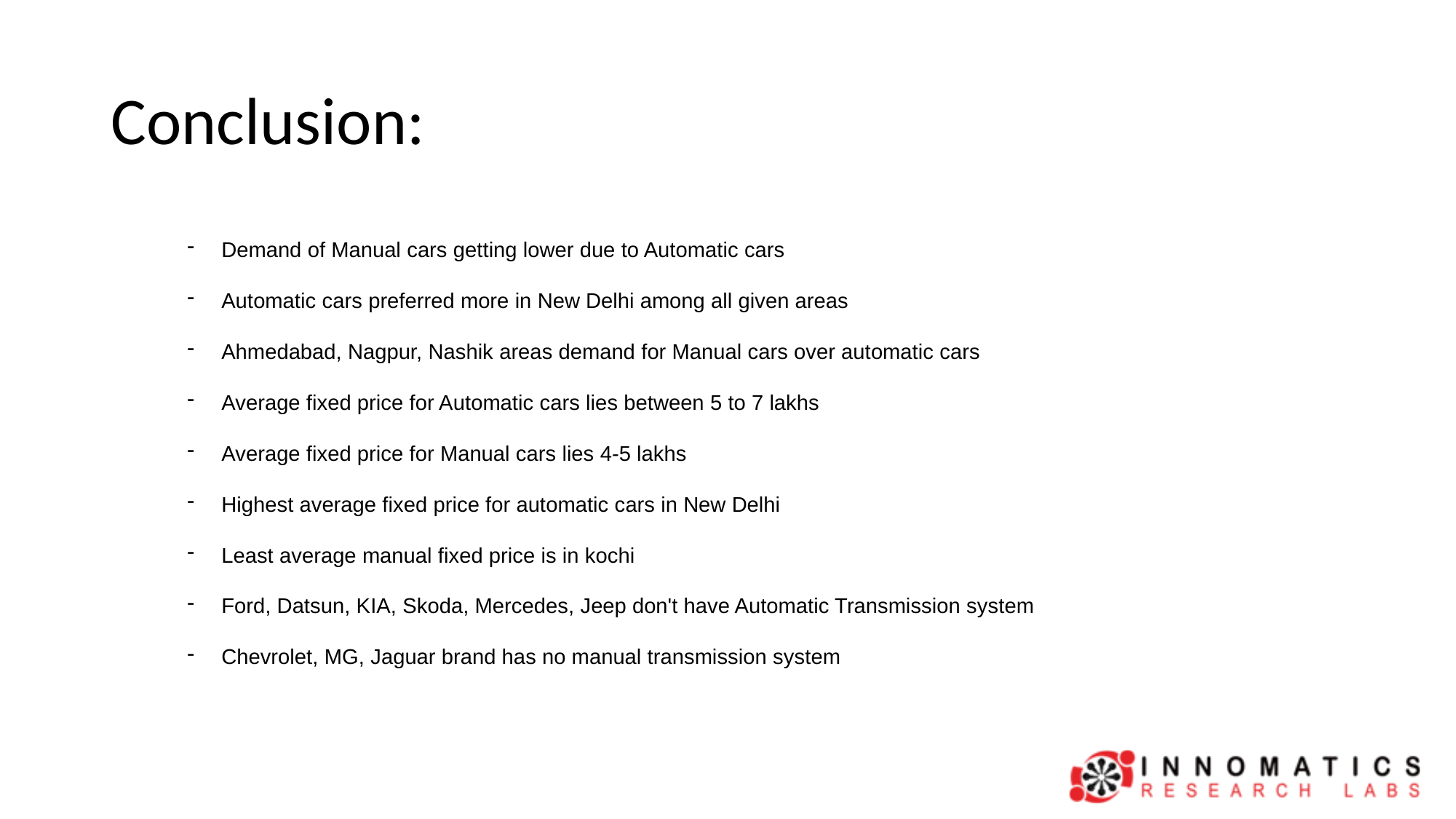

# Conclusion:
Demand of Manual cars getting lower due to Automatic cars

Automatic cars preferred more in New Delhi among all given areas

Ahmedabad, Nagpur, Nashik areas demand for Manual cars over automatic cars

Average fixed price for Automatic cars lies between 5 to 7 lakhs

Average fixed price for Manual cars lies 4-5 lakhs

Highest average fixed price for automatic cars in New Delhi

Least average manual fixed price is in kochi

Ford, Datsun, KIA, Skoda, Mercedes, Jeep don't have Automatic Transmission system

Chevrolet, MG, Jaguar brand has no manual transmission system